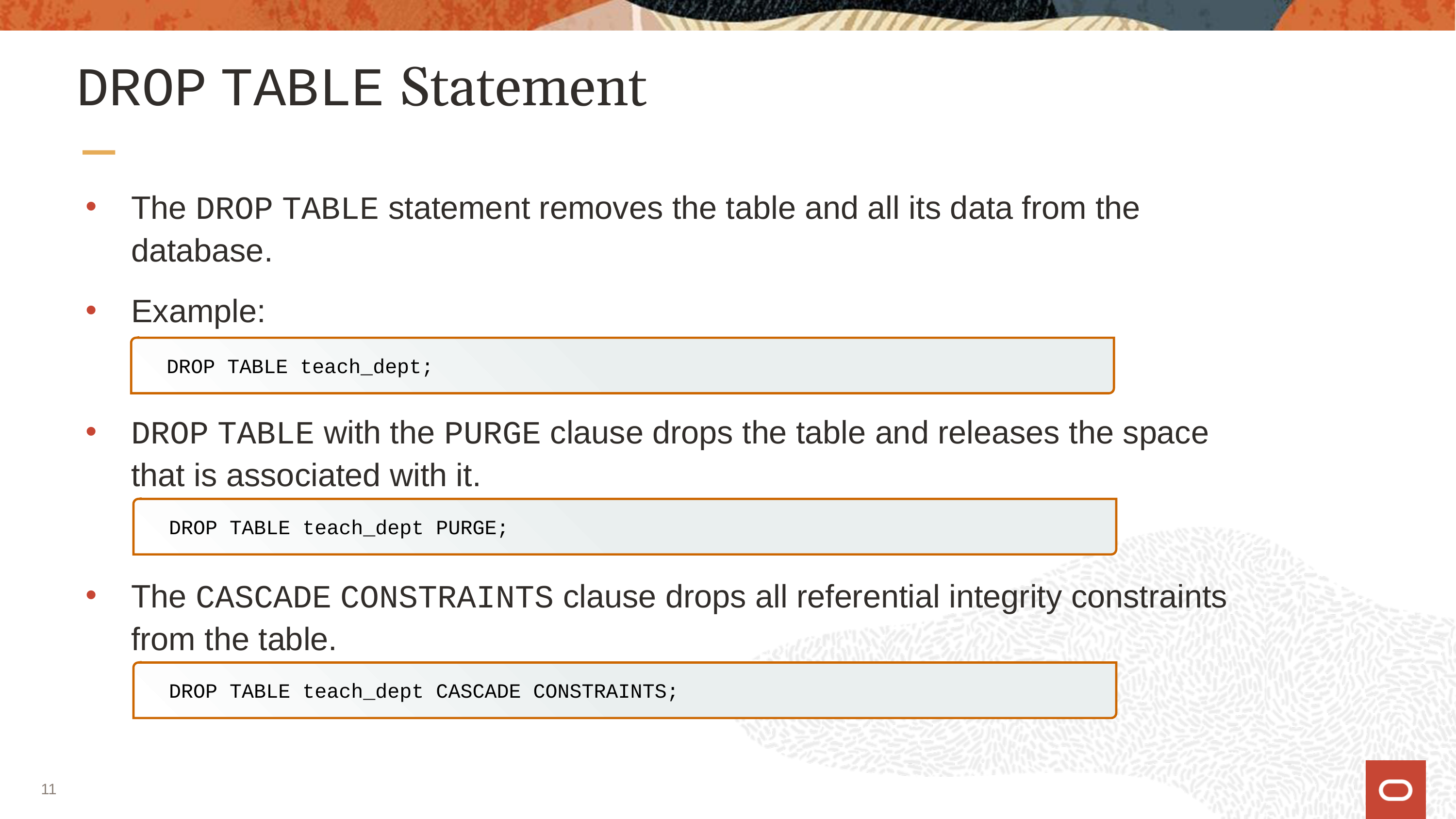

# DROP TABLE Statement
The DROP TABLE statement removes the table and all its data from the database.
Example:

DROP TABLE with the PURGE clause drops the table and releases the space that is associated with it.

The CASCADE CONSTRAINTS clause drops all referential integrity constraints from the table.

DROP TABLE teach_dept;

DROP TABLE teach_dept PURGE;

DROP TABLE teach_dept CASCADE CONSTRAINTS;